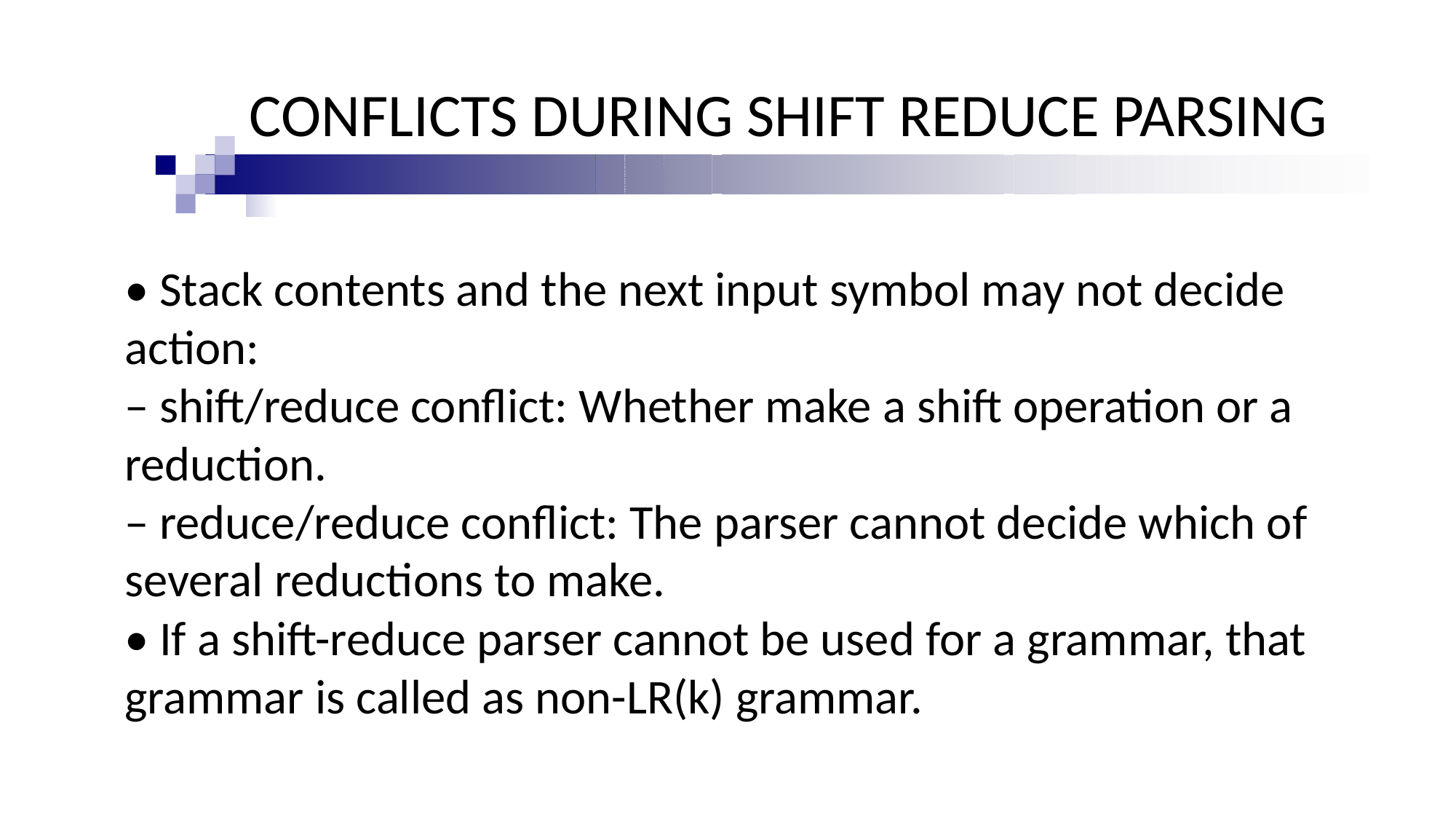

# CONFLICTS DURING SHIFT REDUCE PARSING

• Stack contents and the next input symbol may not decide action:
– shift/reduce conflict: Whether make a shift operation or a reduction.
– reduce/reduce conflict: The parser cannot decide which of several reductions to make.
• If a shift-reduce parser cannot be used for a grammar, that grammar is called as non-LR(k) grammar.